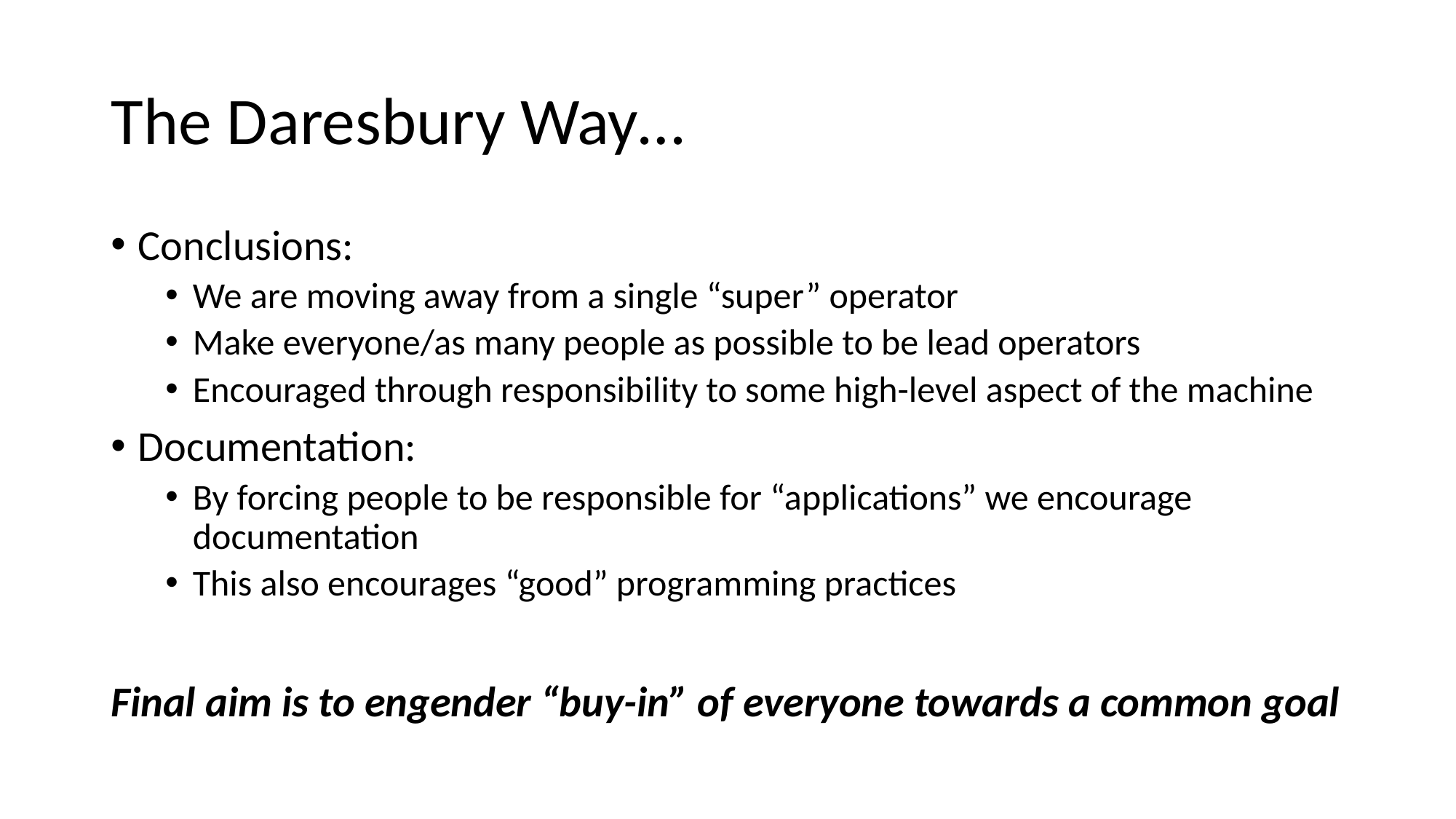

# The Daresbury Way…
Conclusions:
We are moving away from a single “super” operator
Make everyone/as many people as possible to be lead operators
Encouraged through responsibility to some high-level aspect of the machine
Documentation:
By forcing people to be responsible for “applications” we encourage documentation
This also encourages “good” programming practices

Final aim is to engender “buy-in” of everyone towards a common goal